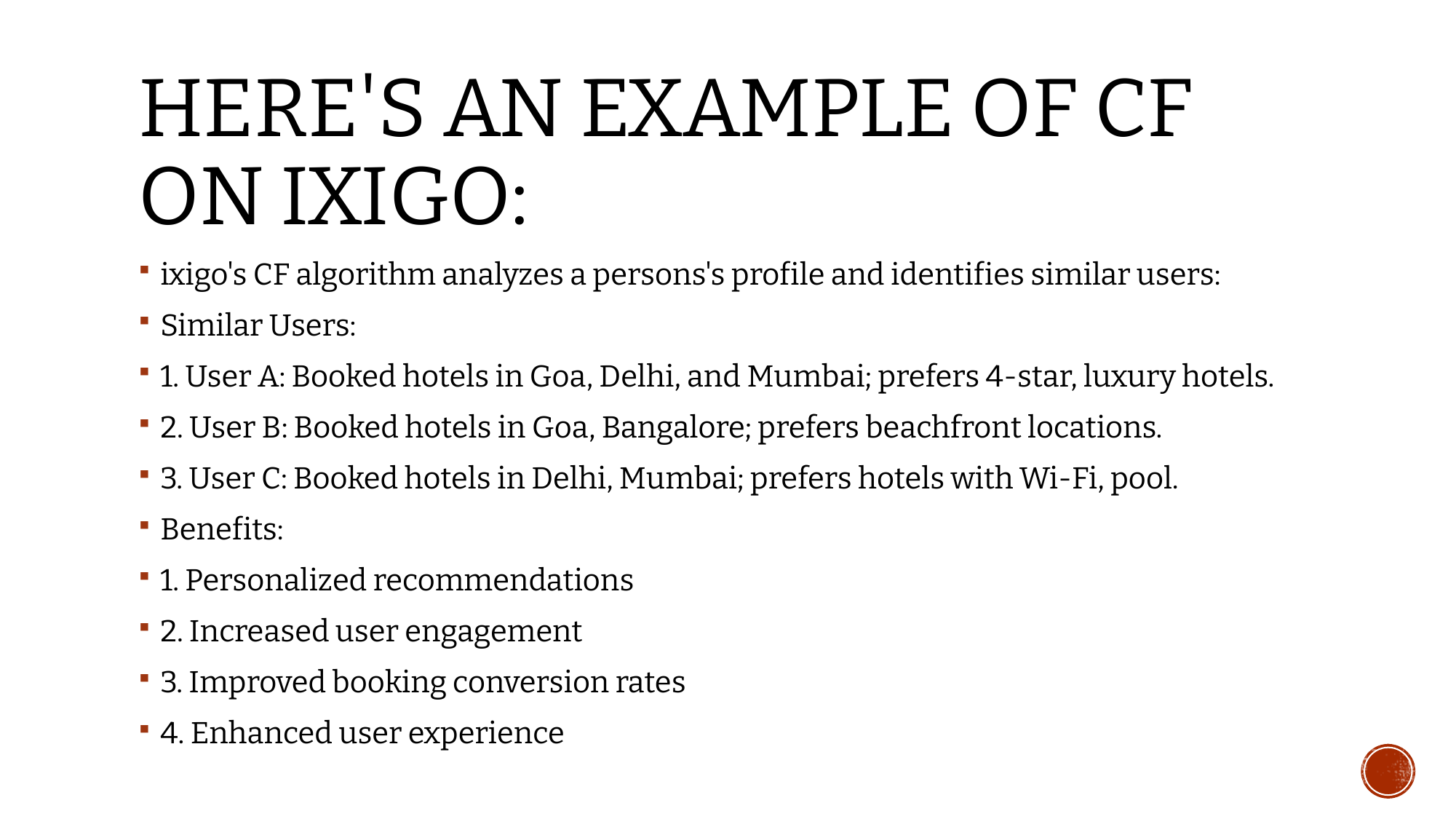

# Here's an example of CF on ixigo:
ixigo's CF algorithm analyzes a persons's profile and identifies similar users:
Similar Users:
1. User A: Booked hotels in Goa, Delhi, and Mumbai; prefers 4-star, luxury hotels.
2. User B: Booked hotels in Goa, Bangalore; prefers beachfront locations.
3. User C: Booked hotels in Delhi, Mumbai; prefers hotels with Wi-Fi, pool.
Benefits:
1. Personalized recommendations
2. Increased user engagement
3. Improved booking conversion rates
4. Enhanced user experience